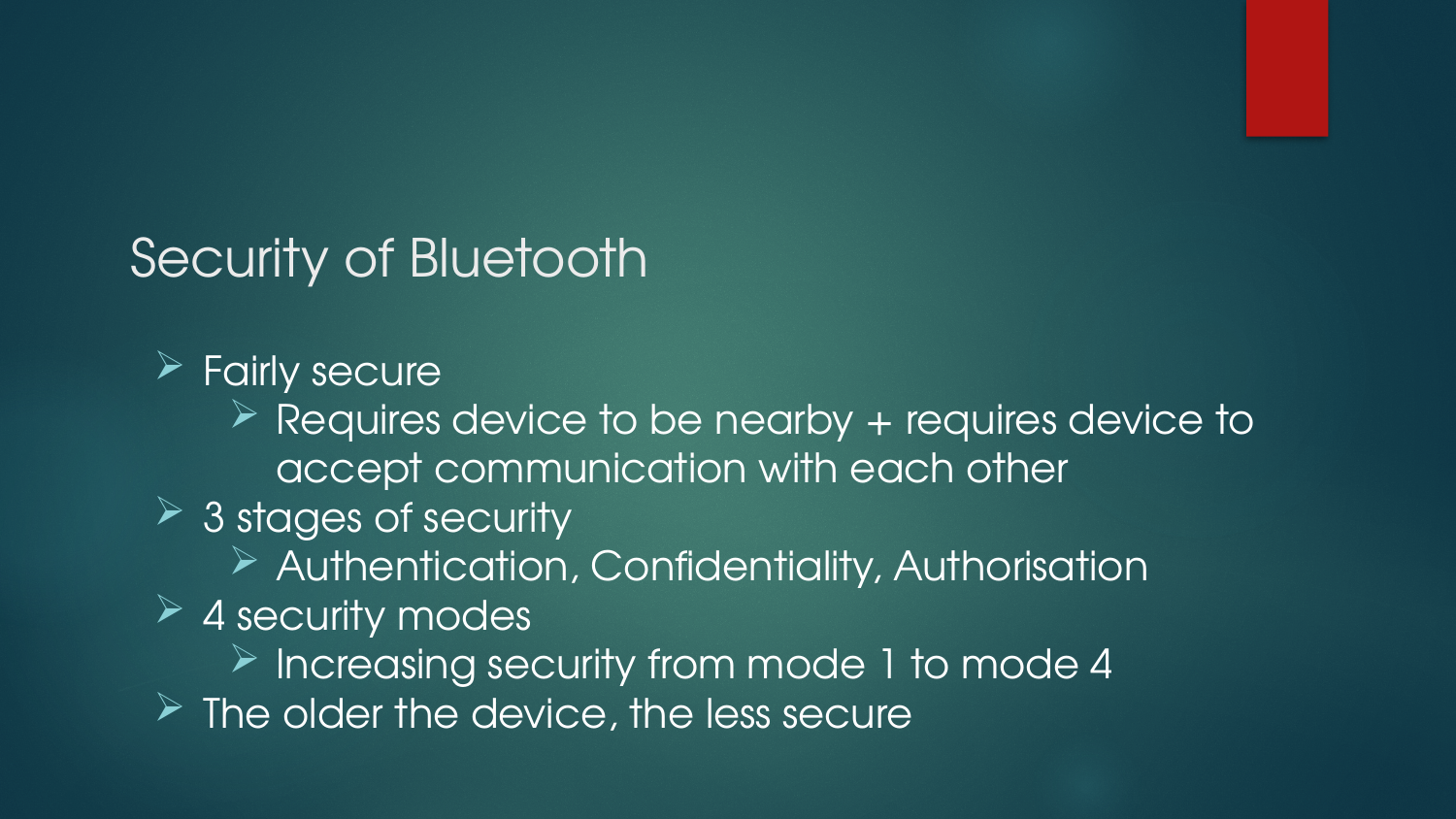

# Security of Bluetooth
Fairly secure
Requires device to be nearby + requires device to accept communication with each other
3 stages of security
Authentication, Confidentiality, Authorisation
4 security modes
Increasing security from mode 1 to mode 4
The older the device, the less secure